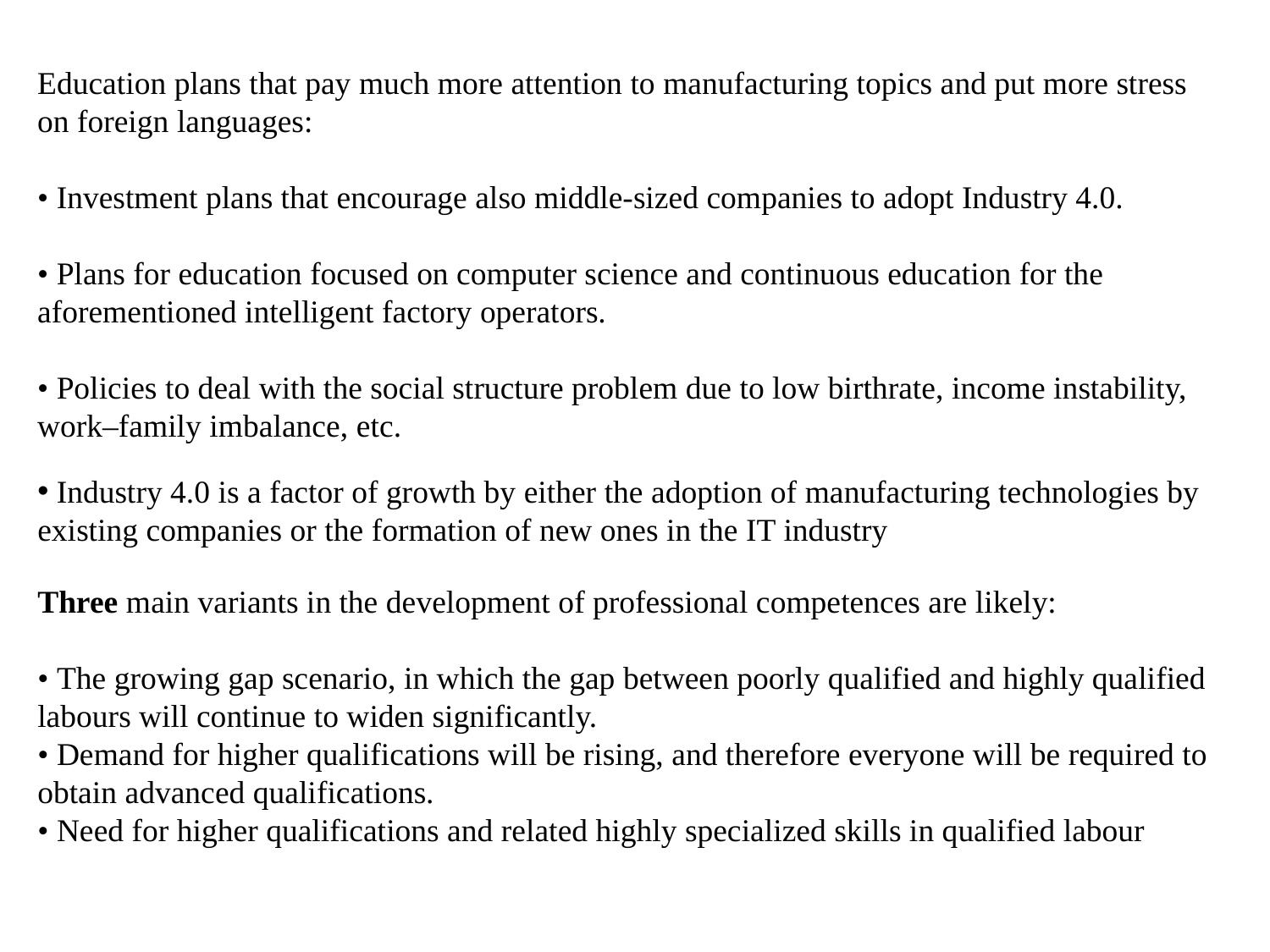

Education plans that pay much more attention to manufacturing topics and put more stress on foreign languages:

• Investment plans that encourage also middle-sized companies to adopt Industry 4.0.

• Plans for education focused on computer science and continuous education for the aforementioned intelligent factory operators.

• Policies to deal with the social structure problem due to low birthrate, income instability, work–family imbalance, etc.
 Industry 4.0 is a factor of growth by either the adoption of manufacturing technologies by existing companies or the formation of new ones in the IT industry
Three main variants in the development of professional competences are likely:

• The growing gap scenario, in which the gap between poorly qualified and highly qualified labours will continue to widen significantly.
• Demand for higher qualifications will be rising, and therefore everyone will be required to obtain advanced qualifications.
• Need for higher qualifications and related highly specialized skills in qualified labour